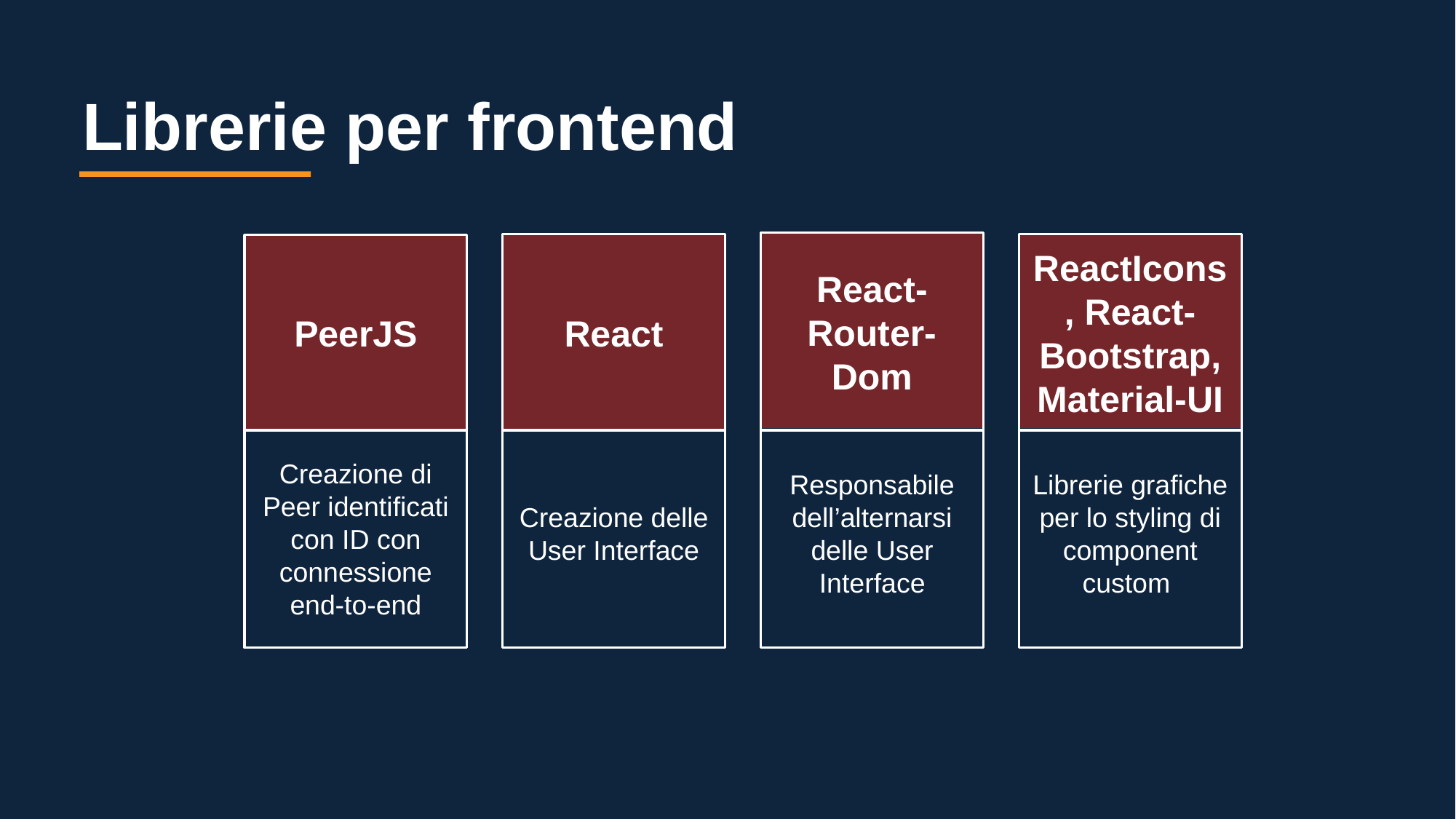

Librerie per frontend

React-Router-Dom

React
ReactIcons, React-Bootstrap, Material-UI
PeerJS

Creazione delle
User Interface

Responsabile dell’alternarsi delle User Interface

Creazione di Peer identificati con ID con connessione end-to-end
Librerie grafiche
per lo styling di component custom